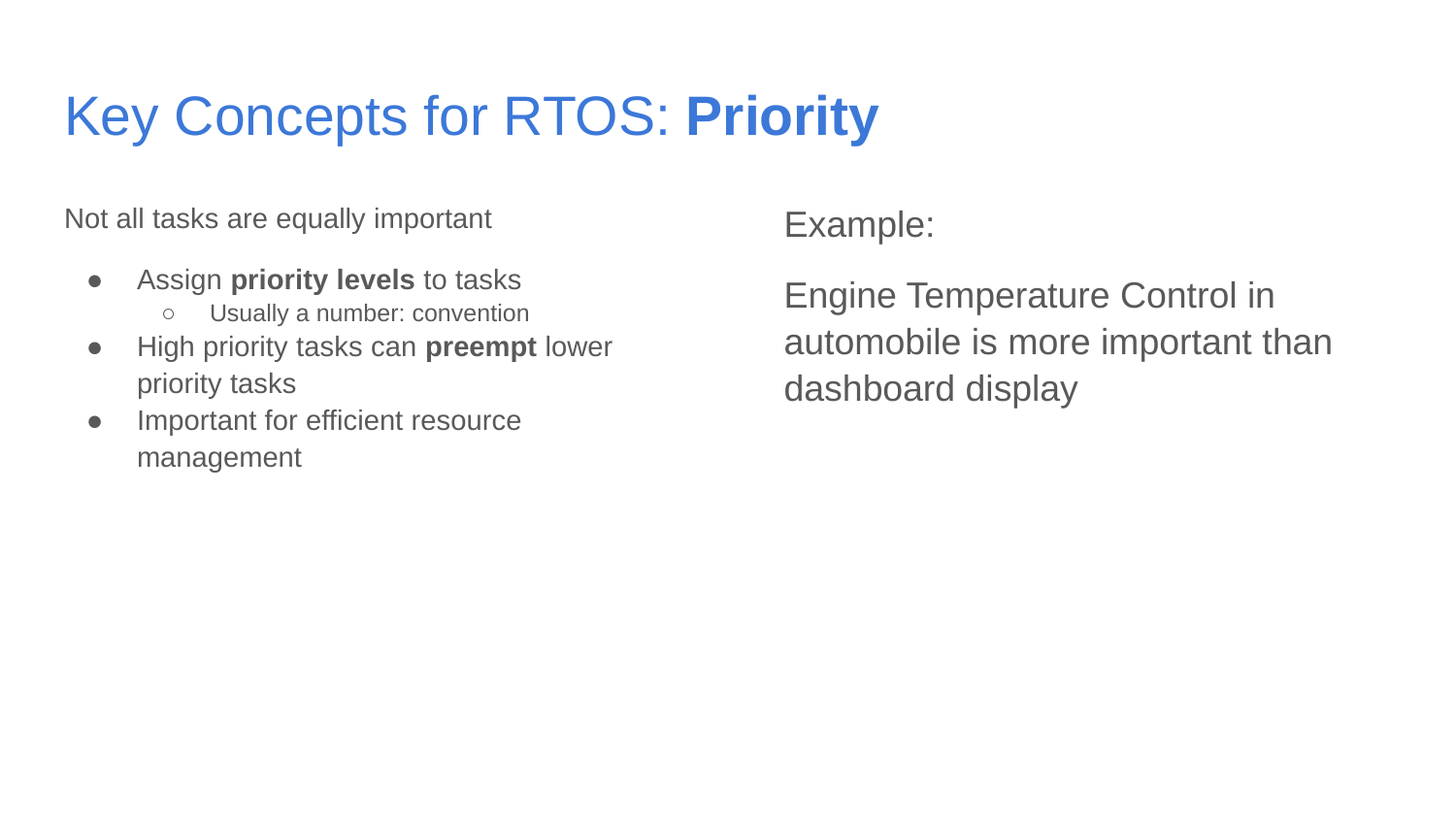

# Key Concepts for RTOS: Priority
Not all tasks are equally important
Assign priority levels to tasks
Usually a number: convention
High priority tasks can preempt lower priority tasks
Important for efficient resource management
Example:
Engine Temperature Control in automobile is more important than dashboard display